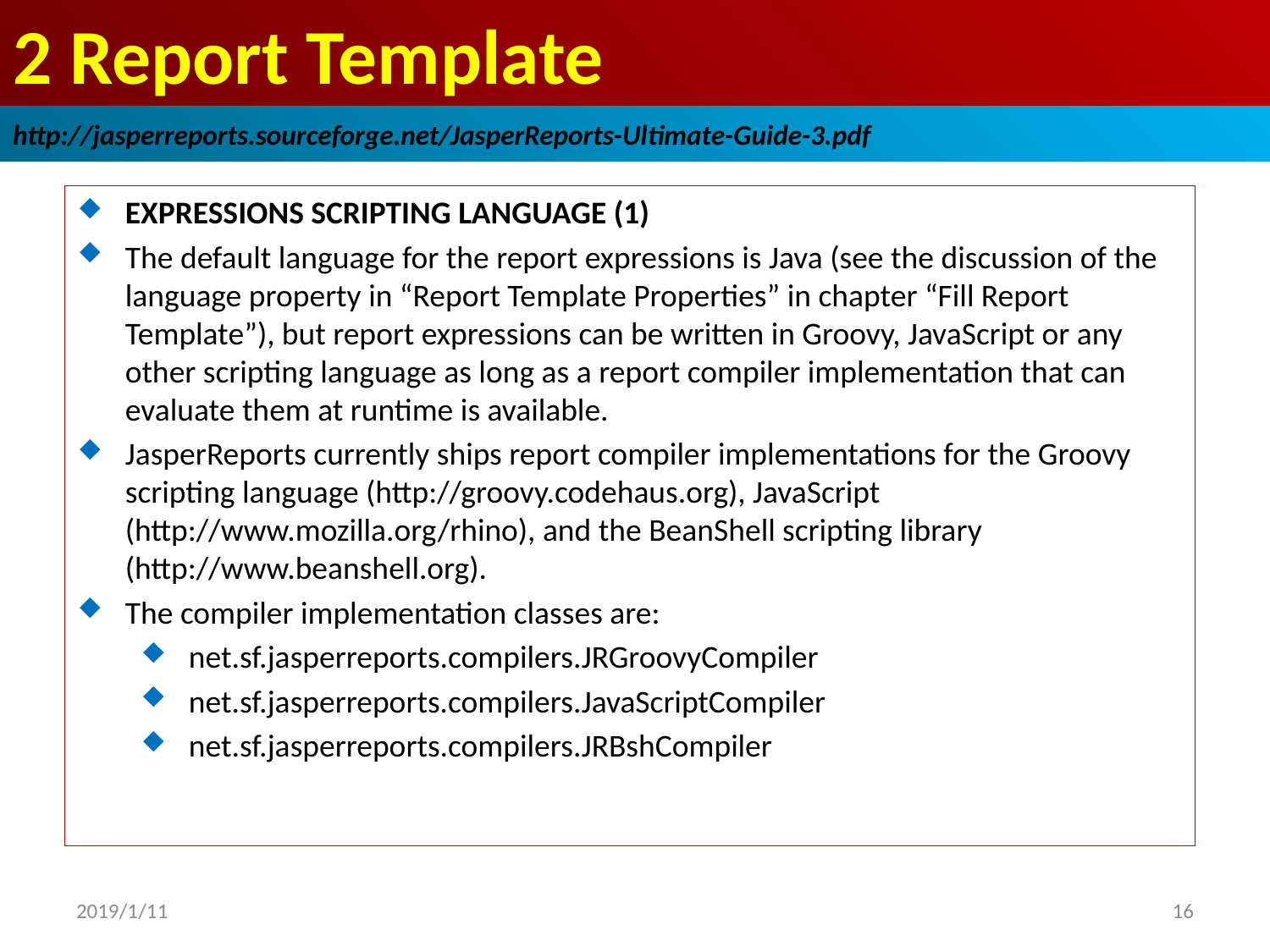

# 2 Report Template
http://jasperreports.sourceforge.net/JasperReports-Ultimate-Guide-3.pdf
EXPRESSIONS SCRIPTING LANGUAGE (1)
The default language for the report expressions is Java (see the discussion of the language property in “Report Template Properties” in chapter “Fill Report Template”), but report expressions can be written in Groovy, JavaScript or any other scripting language as long as a report compiler implementation that can evaluate them at runtime is available.
JasperReports currently ships report compiler implementations for the Groovy scripting language (http://groovy.codehaus.org), JavaScript (http://www.mozilla.org/rhino), and the BeanShell scripting library (http://www.beanshell.org).
The compiler implementation classes are:
net.sf.jasperreports.compilers.JRGroovyCompiler
net.sf.jasperreports.compilers.JavaScriptCompiler
net.sf.jasperreports.compilers.JRBshCompiler
2019/1/11
16